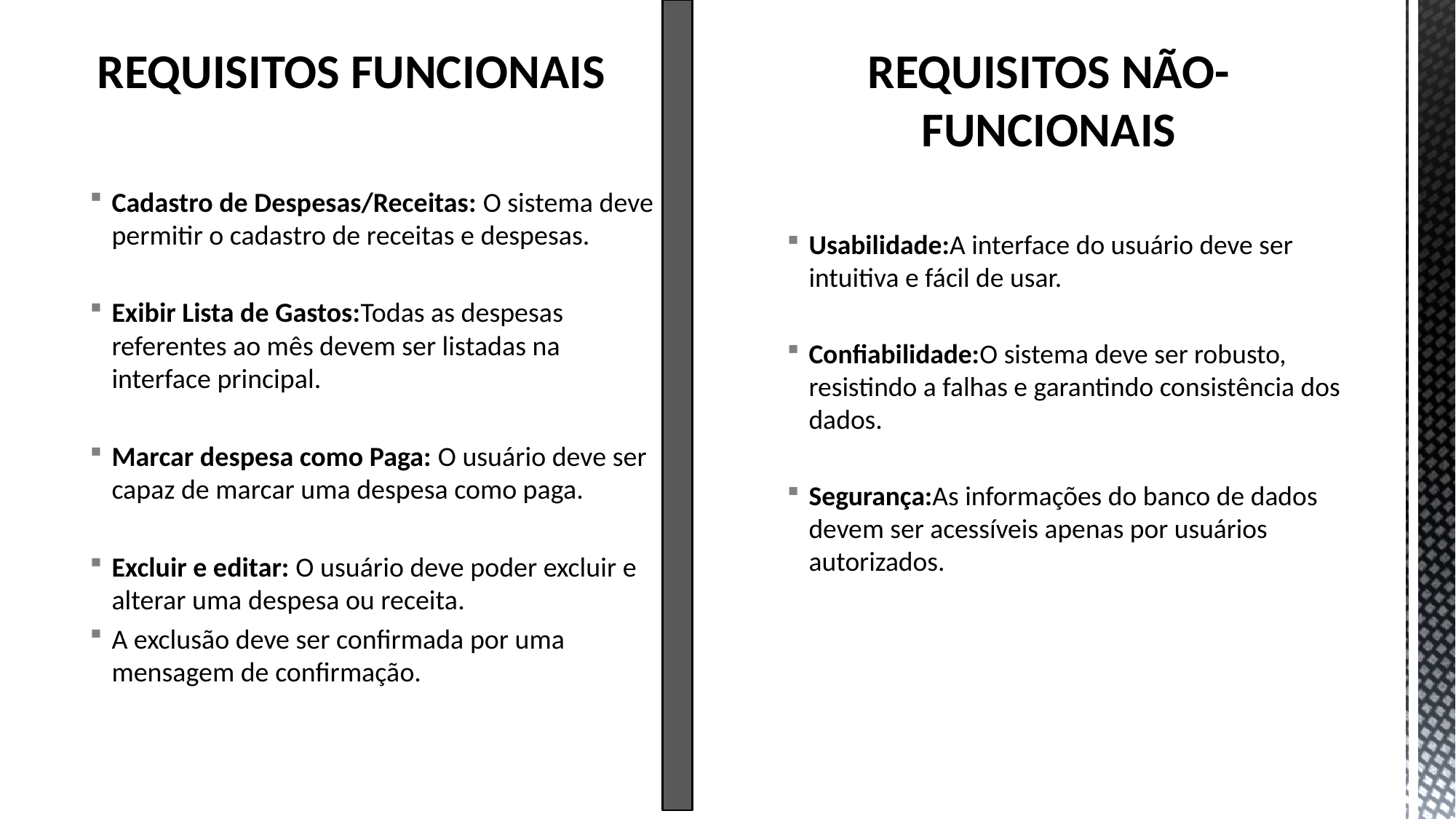

REQUISITOS FUNCIONAIS
REQUISITOS NÃO-FUNCIONAIS

Cadastro de Despesas/Receitas: O sistema deve permitir o cadastro de receitas e despesas.

Exibir Lista de Gastos:Todas as despesas referentes ao mês devem ser listadas na interface principal.

Marcar despesa como Paga: O usuário deve ser capaz de marcar uma despesa como paga.

Excluir e editar: O usuário deve poder excluir e alterar uma despesa ou receita.
A exclusão deve ser confirmada por uma mensagem de confirmação.

Usabilidade:A interface do usuário deve ser intuitiva e fácil de usar.

Confiabilidade:O sistema deve ser robusto, resistindo a falhas e garantindo consistência dos dados.

Segurança:As informações do banco de dados devem ser acessíveis apenas por usuários autorizados.